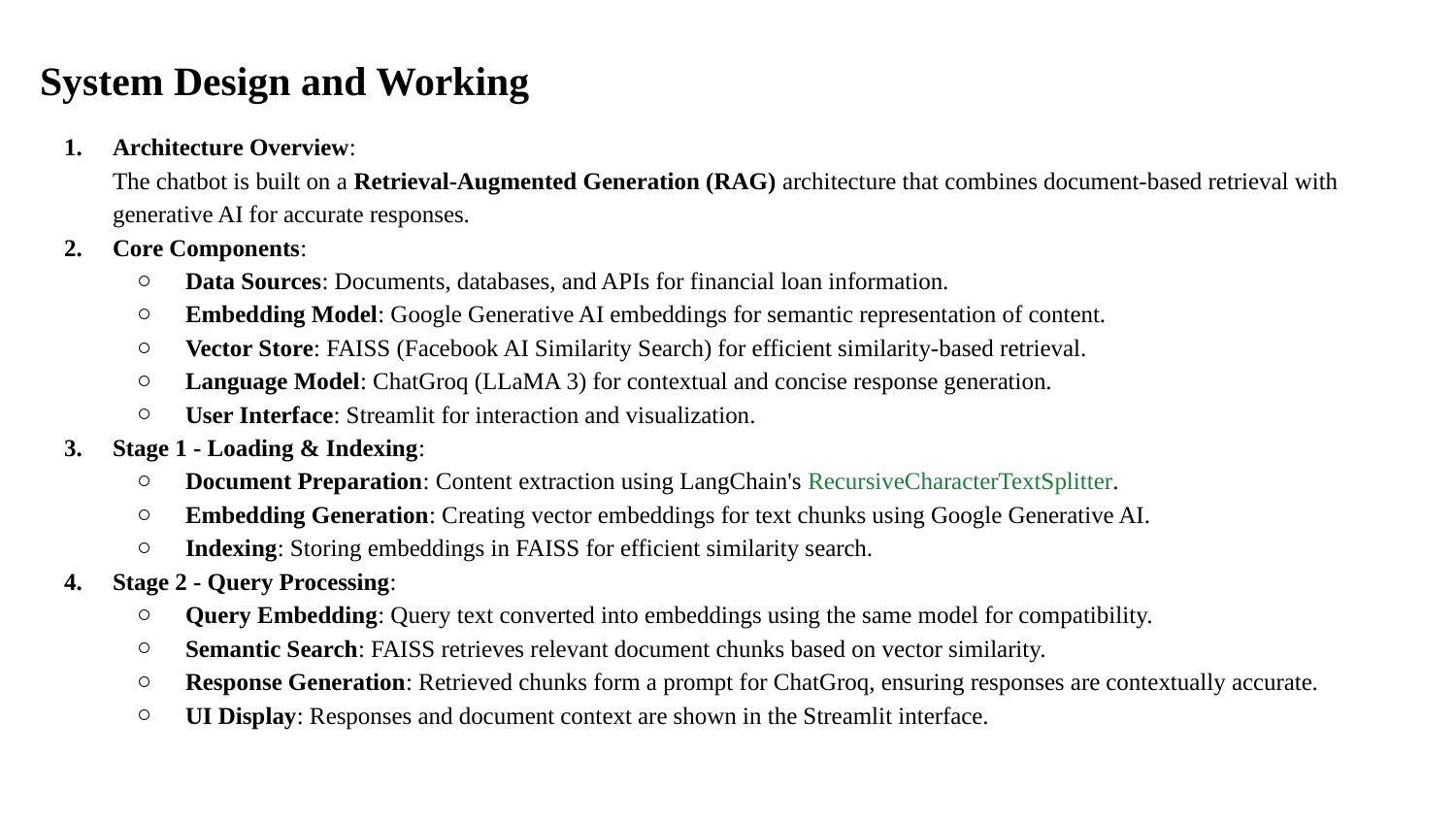

System Design and Working
Architecture Overview:
The chatbot is built on a Retrieval-Augmented Generation (RAG) architecture that combines document-based retrieval with generative AI for accurate responses.
Core Components:
Data Sources: Documents, databases, and APIs for financial loan information.
Embedding Model: Google Generative AI embeddings for semantic representation of content.
Vector Store: FAISS (Facebook AI Similarity Search) for efficient similarity-based retrieval.
Language Model: ChatGroq (LLaMA 3) for contextual and concise response generation.
User Interface: Streamlit for interaction and visualization.
Stage 1 - Loading & Indexing:
Document Preparation: Content extraction using LangChain's RecursiveCharacterTextSplitter.
Embedding Generation: Creating vector embeddings for text chunks using Google Generative AI.
Indexing: Storing embeddings in FAISS for efficient similarity search.
Stage 2 - Query Processing:
Query Embedding: Query text converted into embeddings using the same model for compatibility.
Semantic Search: FAISS retrieves relevant document chunks based on vector similarity.
Response Generation: Retrieved chunks form a prompt for ChatGroq, ensuring responses are contextually accurate.
UI Display: Responses and document context are shown in the Streamlit interface.